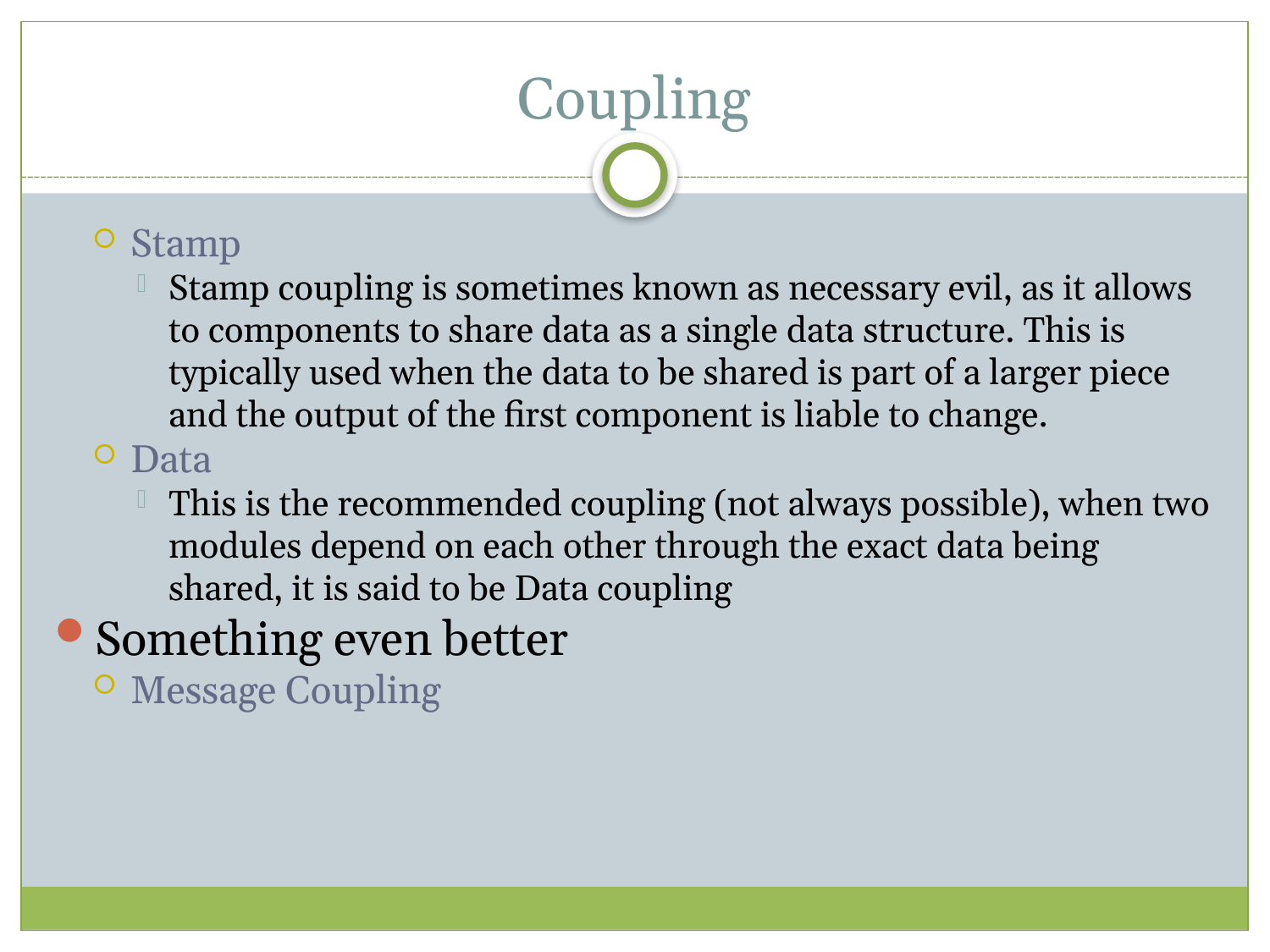

Coupling
Stamp
Stamp coupling is sometimes known as necessary evil, as it allows to components to share data as a single data structure. This is typically used when the data to be shared is part of a larger piece and the output of the first component is liable to change.
Data
This is the recommended coupling (not always possible), when two modules depend on each other through the exact data being shared, it is said to be Data coupling
Something even better
Message Coupling